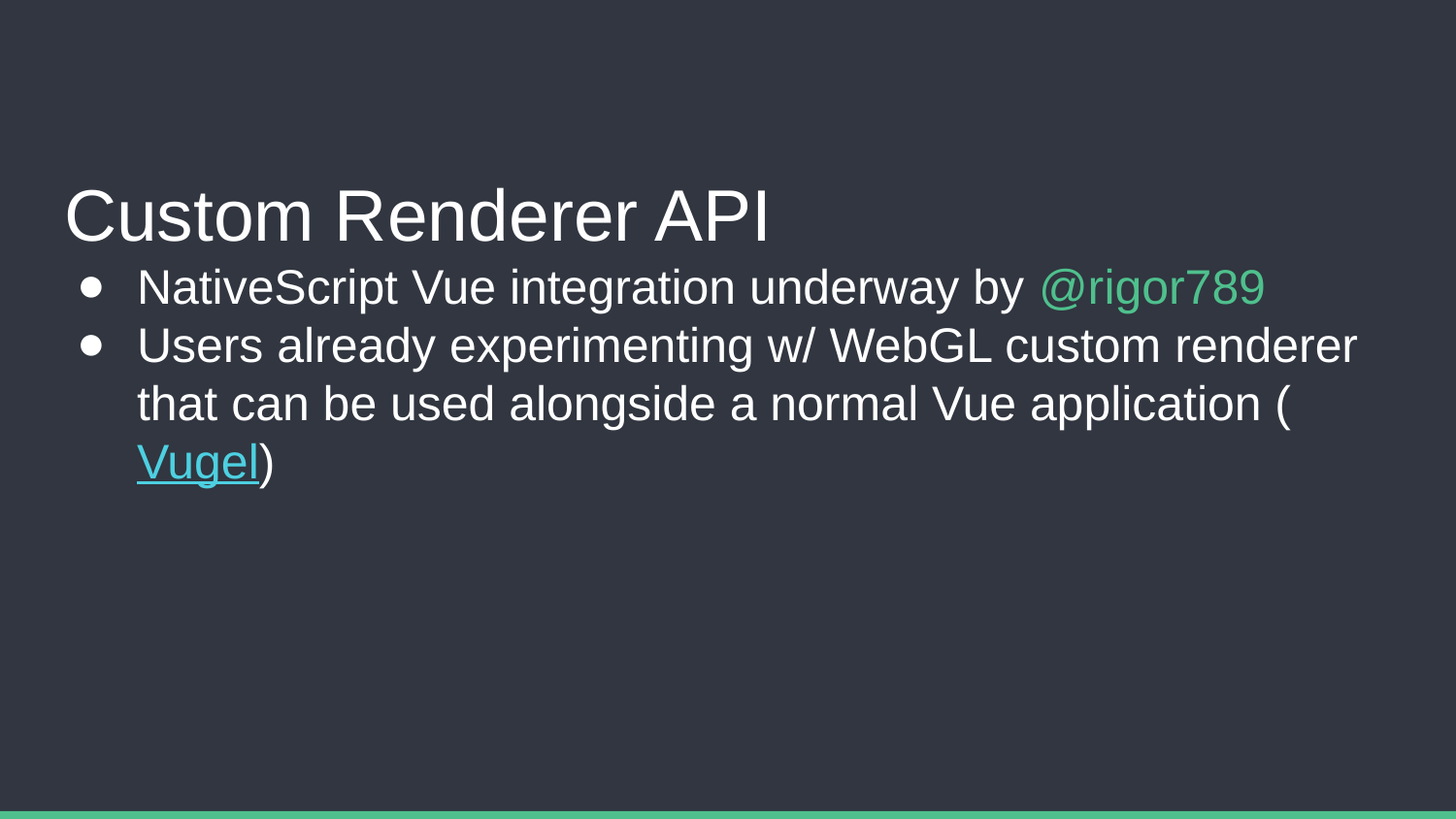

# Custom Renderer API
NativeScript Vue integration underway by @rigor789
Users already experimenting w/ WebGL custom renderer that can be used alongside a normal Vue application (Vugel)